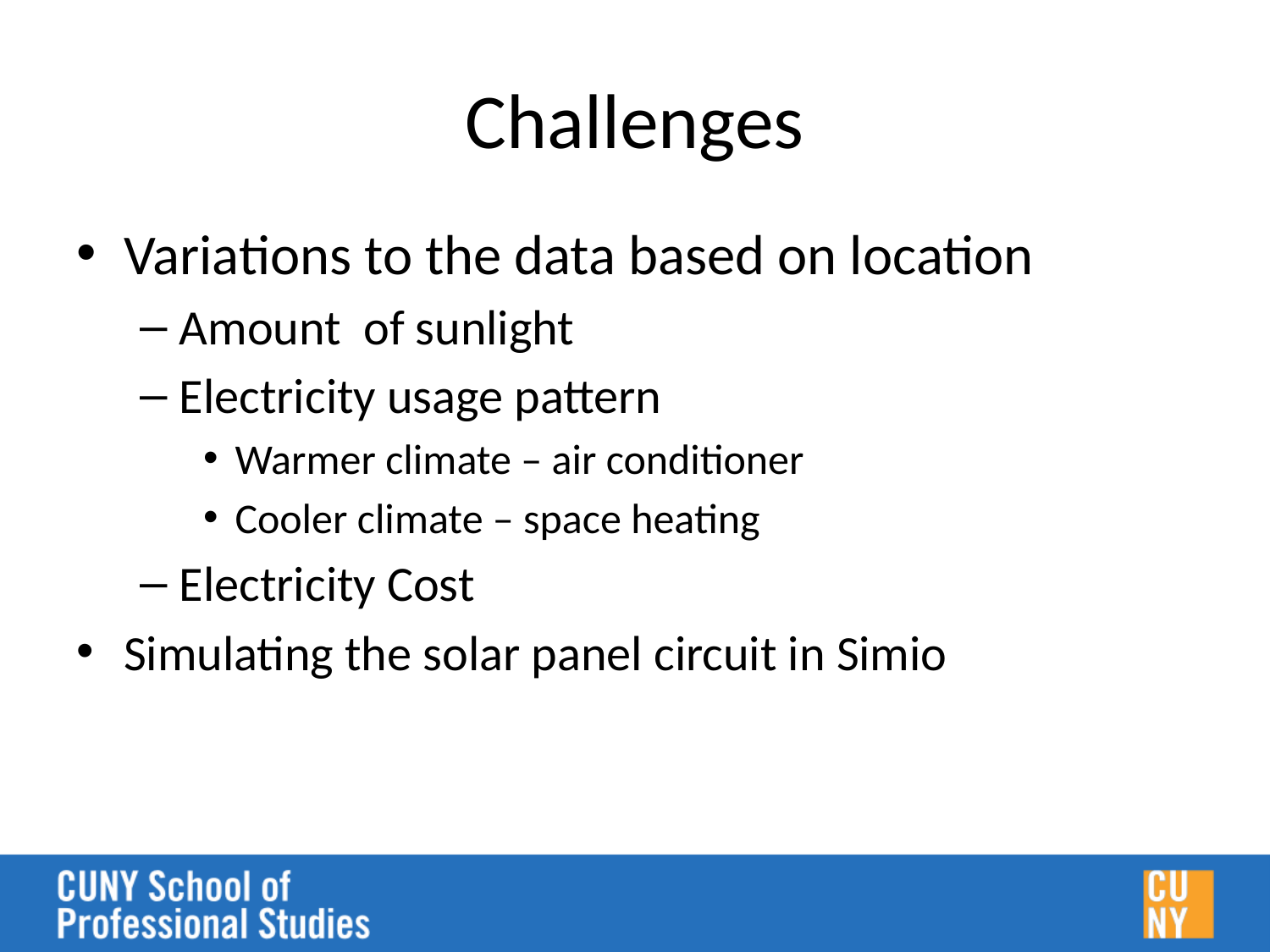

# Challenges
Variations to the data based on location
Amount  of sunlight
Electricity usage pattern
Warmer climate – air conditioner
Cooler climate – space heating
Electricity Cost
Simulating the solar panel circuit in Simio